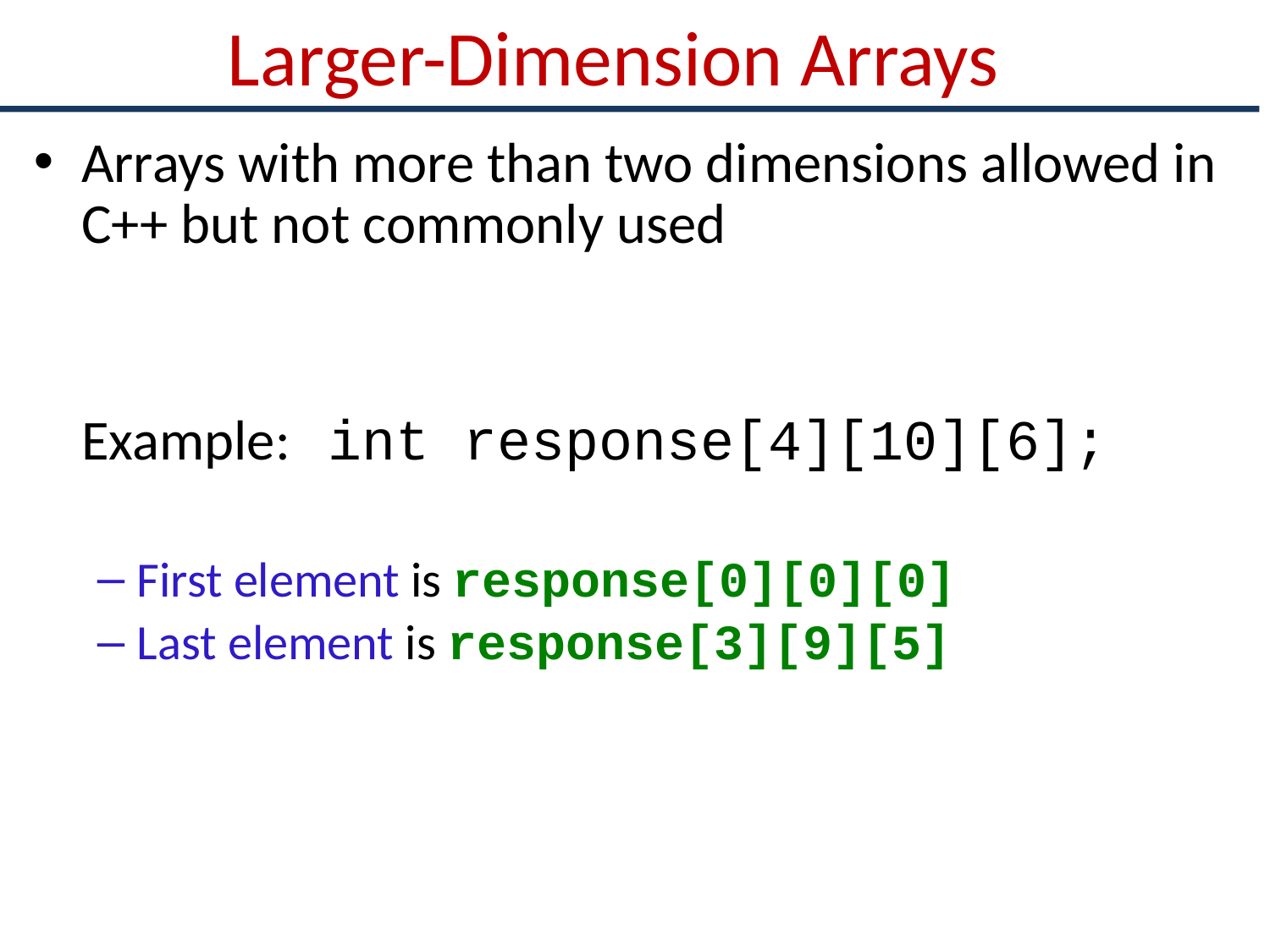

# Larger-Dimension Arrays

Arrays with more than two dimensions allowed in C++ but not commonly used

	Example:   int response[4][10][6];

First element is response[0][0][0]
Last element is response[3][9][5]